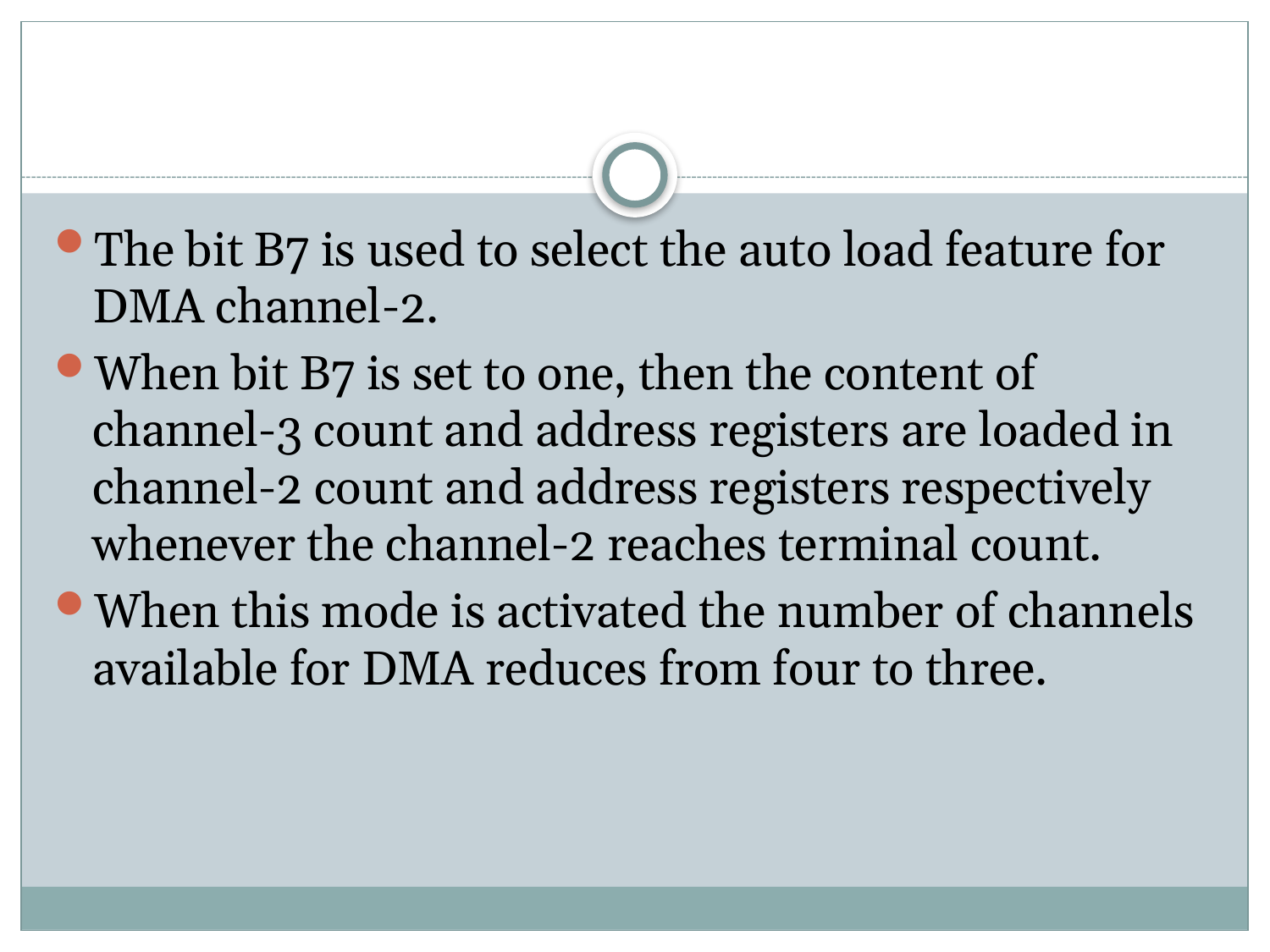

#
The bit B7 is used to select the auto load feature for DMA channel-2.
When bit B7 is set to one, then the content of channel-3 count and address registers are loaded in channel-2 count and address registers respectively whenever the channel-2 reaches terminal count.
When this mode is activated the number of channels available for DMA reduces from four to three.